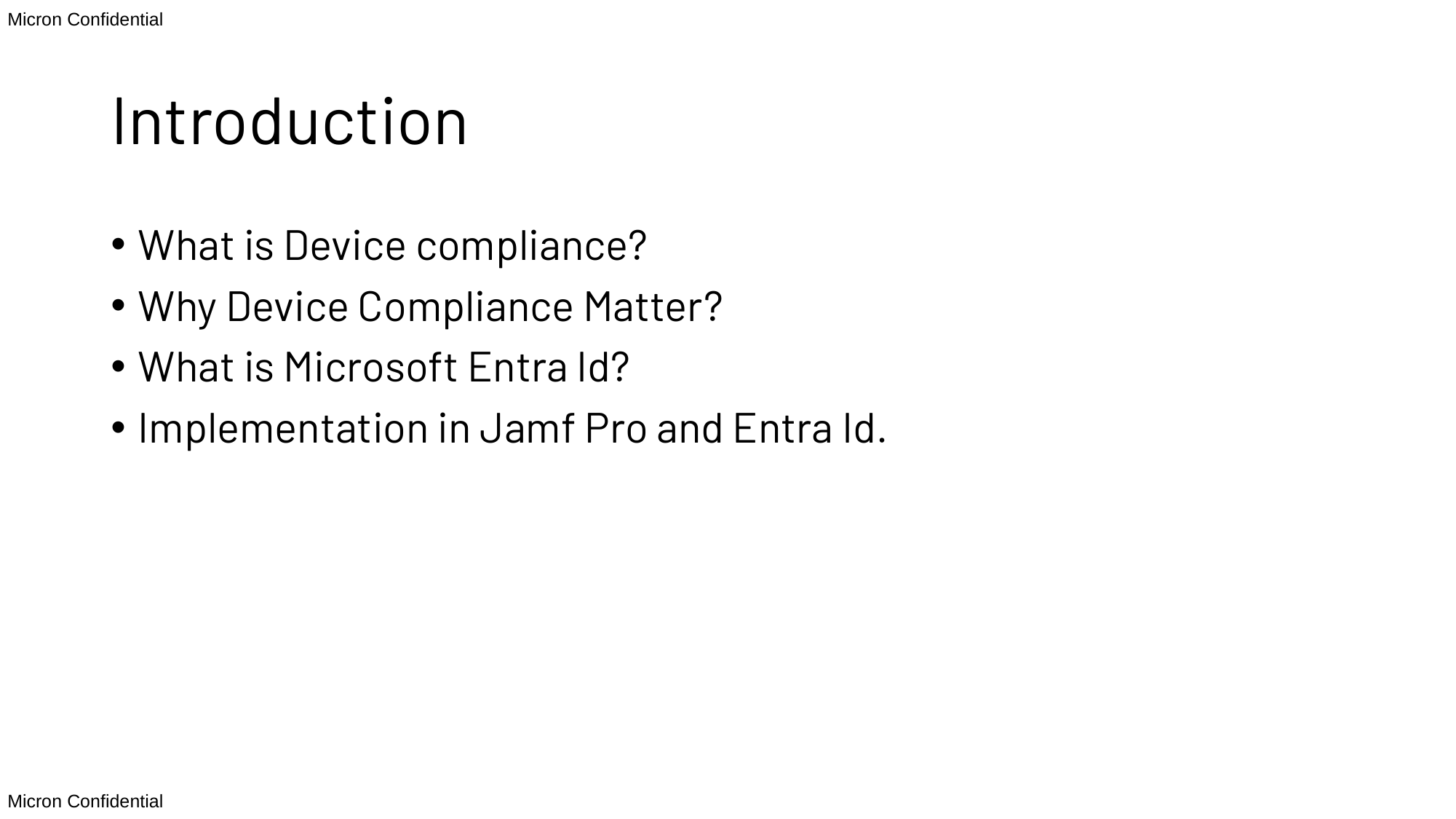

# Introduction
What is Device compliance?
Why Device Compliance Matter?
What is Microsoft Entra Id?
Implementation in Jamf Pro and Entra Id.